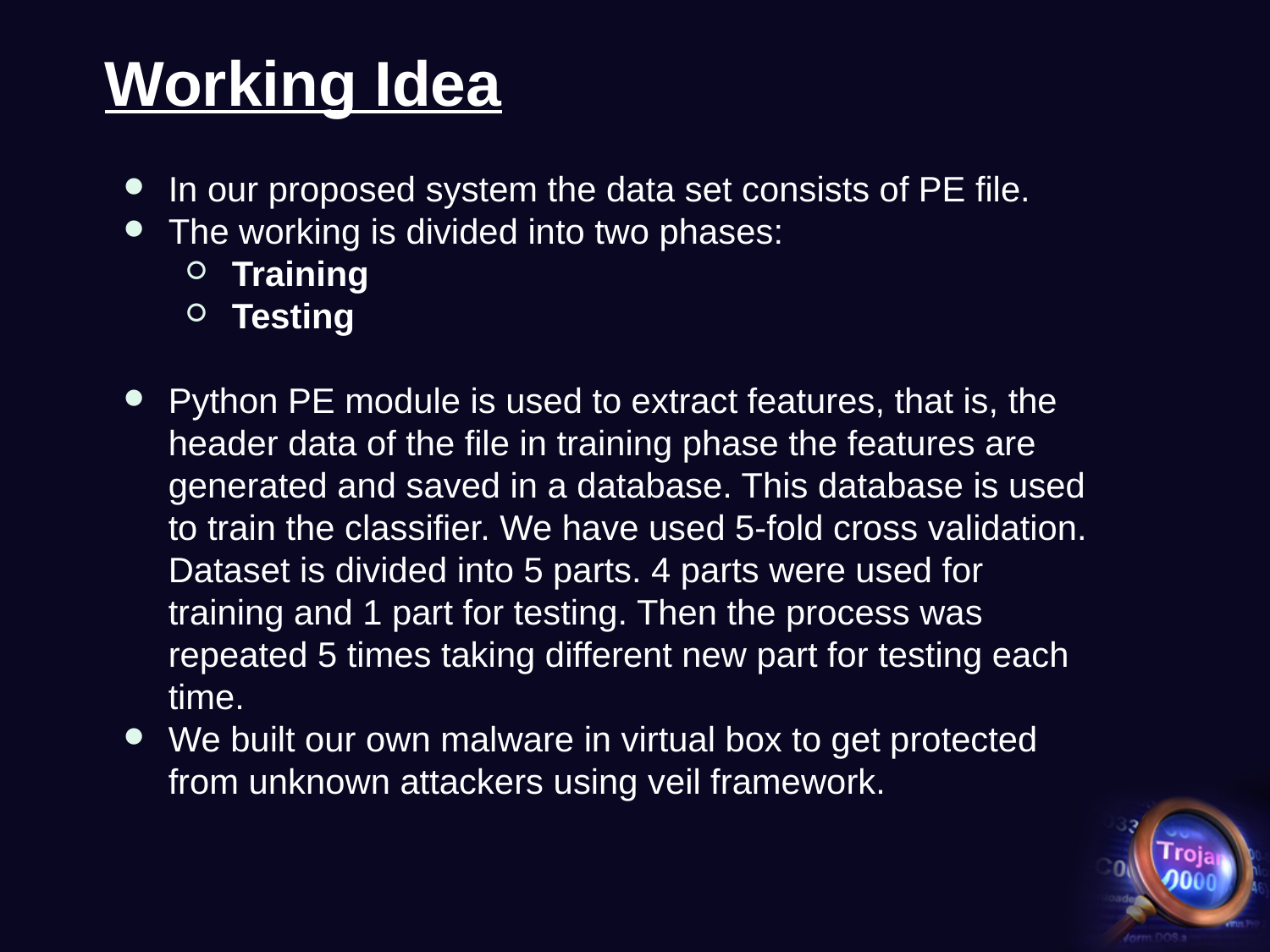

# Working Idea
In our proposed system the data set consists of PE file.
The working is divided into two phases:
Training
Testing

Python PE module is used to extract features, that is, the header data of the file in training phase the features are generated and saved in a database. This database is used to train the classifier. We have used 5-fold cross validation. Dataset is divided into 5 parts. 4 parts were used for training and 1 part for testing. Then the process was repeated 5 times taking different new part for testing each time.
We built our own malware in virtual box to get protected from unknown attackers using veil framework.